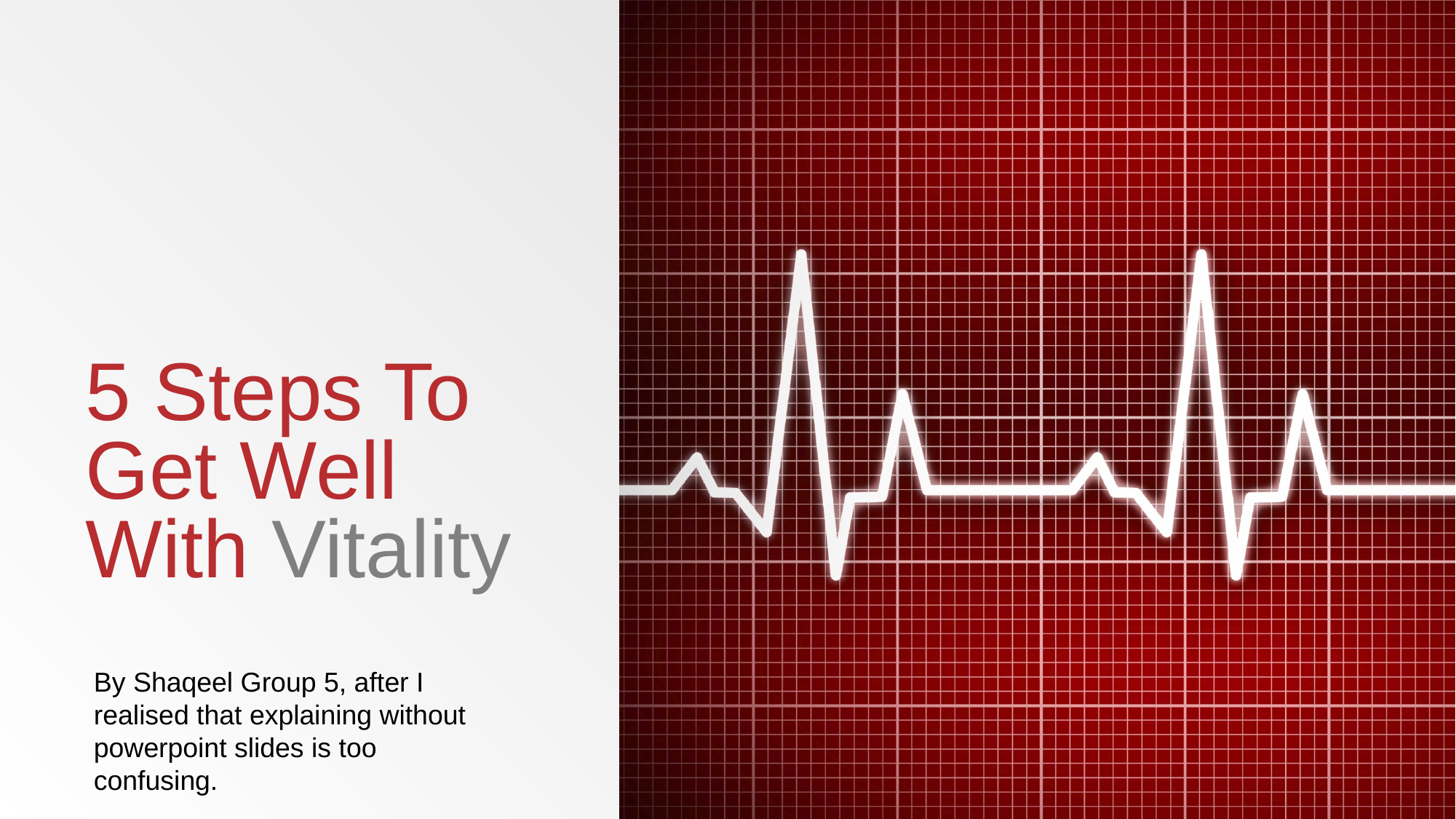

# 5 Steps To Get Well With Vitality
By Shaqeel Group 5, after I realised that explaining without powerpoint slides is too confusing.